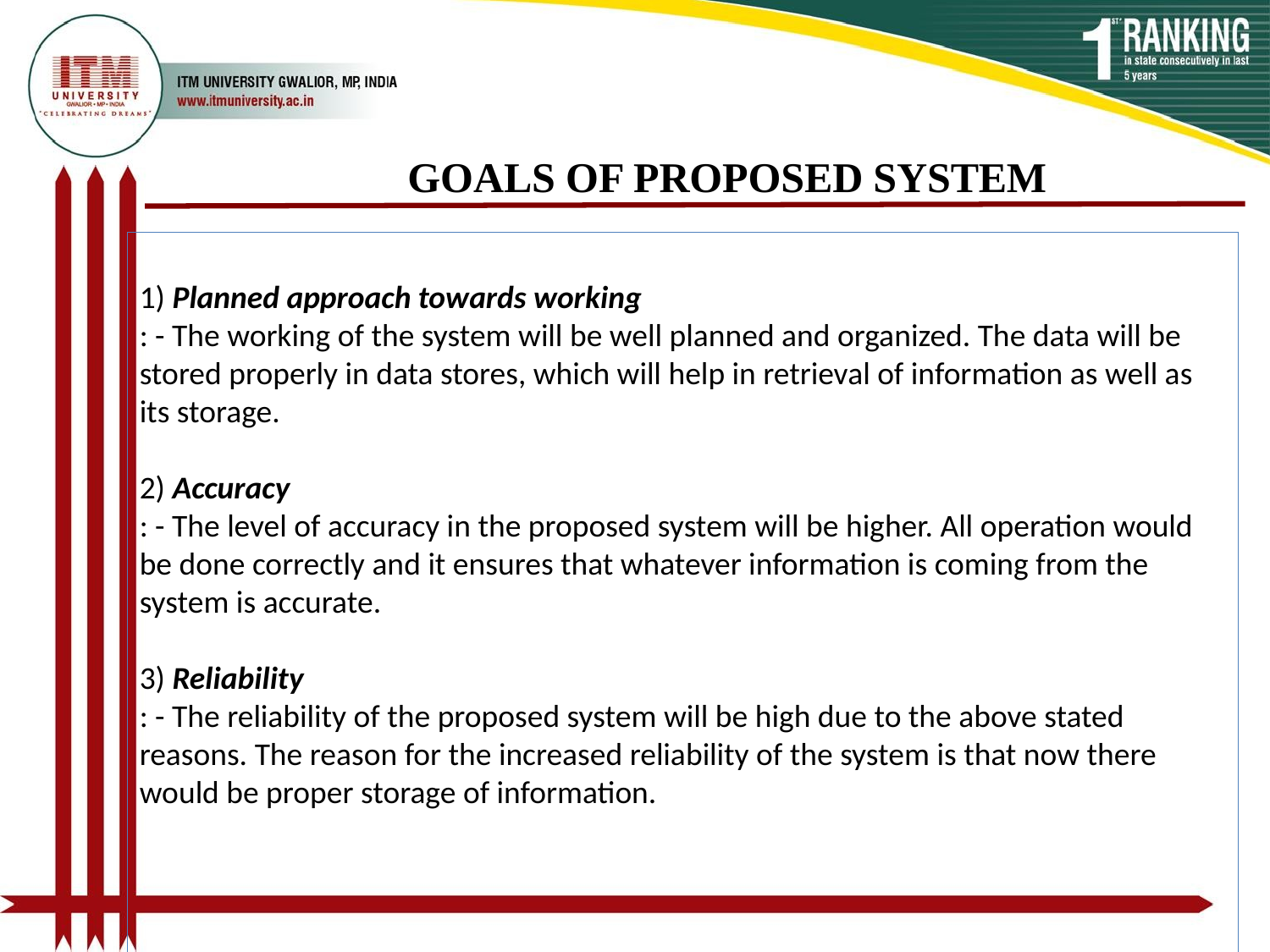

# GOALS OF PROPOSED SYSTEM

1) Planned approach towards working
: - The working of the system will be well planned and organized. The data will be stored properly in data stores, which will help in retrieval of information as well as its storage.

2) Accuracy
: - The level of accuracy in the proposed system will be higher. All operation would be done correctly and it ensures that whatever information is coming from the system is accurate.

3) Reliability
: - The reliability of the proposed system will be high due to the above stated reasons. The reason for the increased reliability of the system is that now there would be proper storage of information.